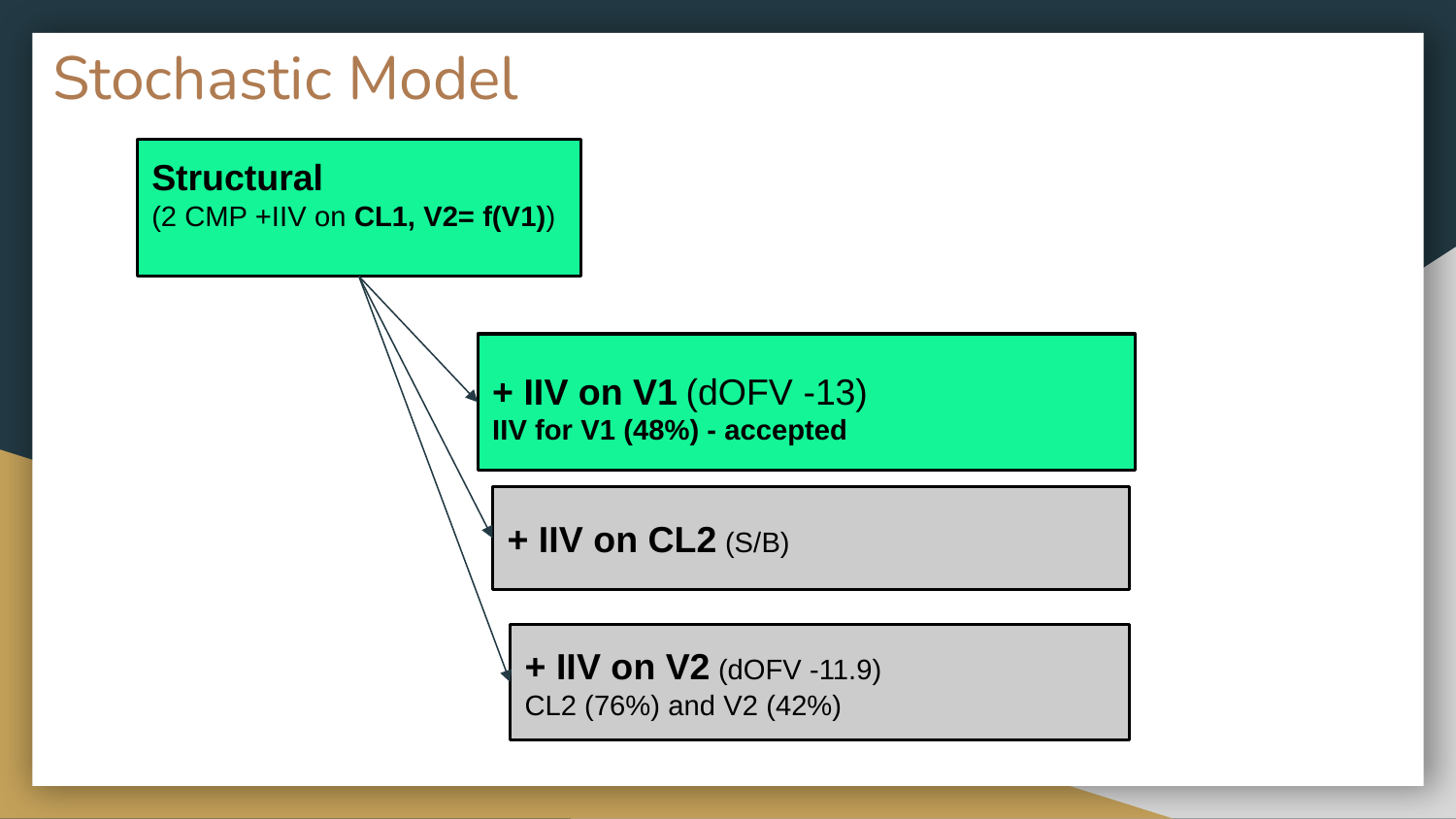

# Stochastic Model

Structural
(2 CMP +IIV on CL1, V2= f(V1))

+ IIV on V1 (dOFV -13)
IIV for V1 (48%) - accepted

+ IIV on CL2 (S/B)
+ IIV on V2 (dOFV -11.9)
CL2 (76%) and V2 (42%)